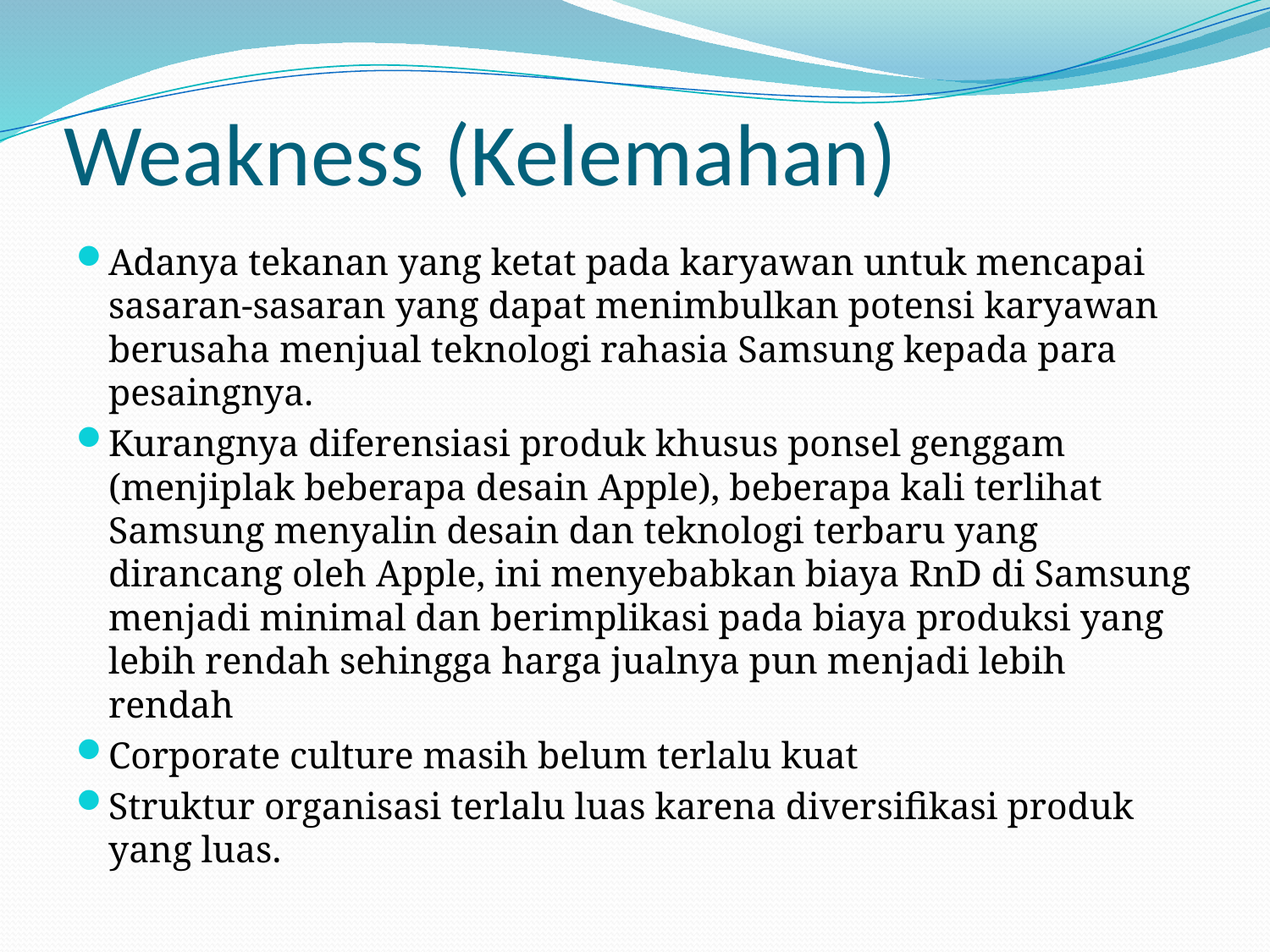

# Weakness (Kelemahan)
Adanya tekanan yang ketat pada karyawan untuk mencapai sasaran-sasaran yang dapat menimbulkan potensi karyawan berusaha menjual teknologi rahasia Samsung kepada para pesaingnya.
Kurangnya diferensiasi produk khusus ponsel genggam (menjiplak beberapa desain Apple), beberapa kali terlihat Samsung menyalin desain dan teknologi terbaru yang dirancang oleh Apple, ini menyebabkan biaya RnD di Samsung menjadi minimal dan berimplikasi pada biaya produksi yang lebih rendah sehingga harga jualnya pun menjadi lebih rendah
Corporate culture masih belum terlalu kuat
Struktur organisasi terlalu luas karena diversifikasi produk yang luas.